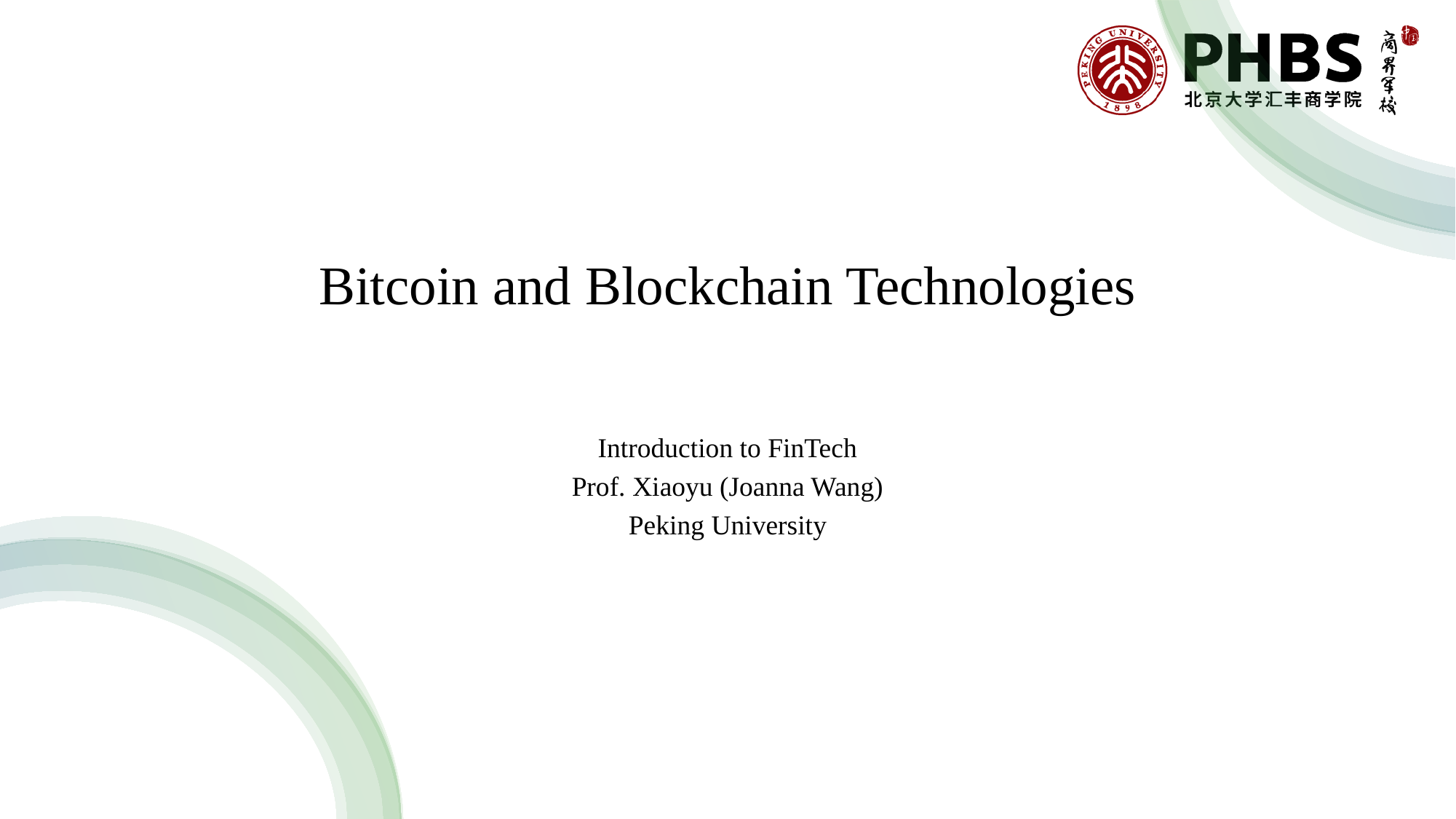

# Bitcoin and Blockchain Technologies
Introduction to FinTech
Prof. Xiaoyu (Joanna Wang)
Peking University